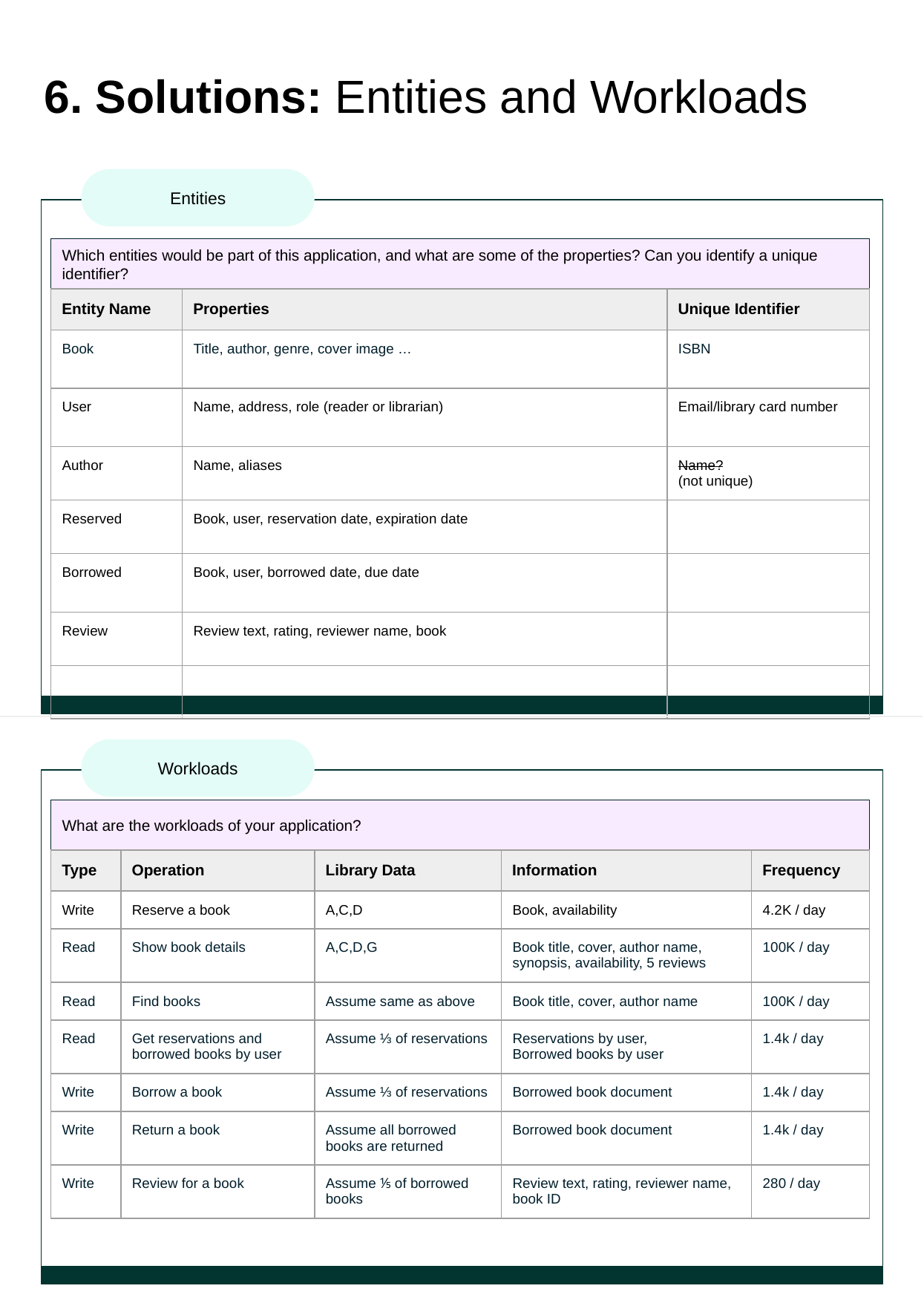

6. Solutions: Entities and Workloads
Entities

Which entities would be part of this application, and what are some of the properties? Can you identify a unique identifier?
| Entity Name | Properties | Unique Identifier |
| --- | --- | --- |
| Book | Title, author, genre, cover image … | ISBN |
| User | Name, address, role (reader or librarian) | Email/library card number |
| Author | Name, aliases | Name? (not unique) |
| Reserved | Book, user, reservation date, expiration date |  |
| Borrowed | Book, user, borrowed date, due date |  |
| Review | Review text, rating, reviewer name, book |  |
|  |  |  |
Workloads

What are the workloads of your application?
| Type | Operation | Library Data | Information | Frequency |
| --- | --- | --- | --- | --- |
| Write | Reserve a book | A,C,D | Book, availability | 4.2K / day |
| Read | Show book details | A,C,D,G | Book title, cover, author name, synopsis, availability, 5 reviews | 100K / day |
| Read | Find books | Assume same as above | Book title, cover, author name | 100K / day |
| Read | Get reservations and borrowed books by user | Assume ⅓ of reservations | Reservations by user, Borrowed books by user | 1.4k / day |
| Write | Borrow a book | Assume ⅓ of reservations | Borrowed book document | 1.4k / day |
| Write | Return a book | Assume all borrowed books are returned | Borrowed book document | 1.4k / day |
| Write | Review for a book | Assume ⅕ of borrowed books | Review text, rating, reviewer name, book ID | 280 / day |